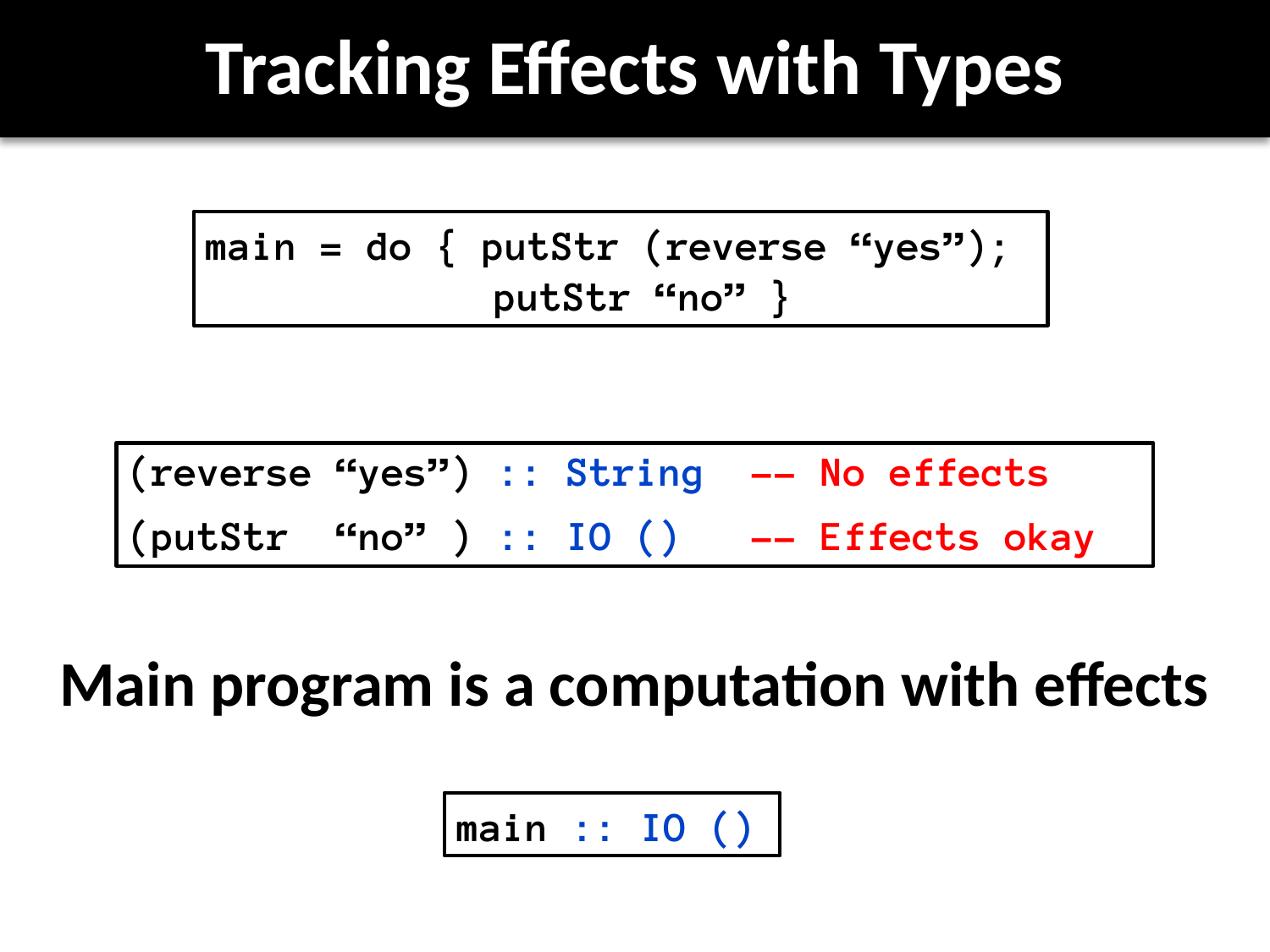

# Tracking Effects with Types
main = do { putStr (reverse “yes”);
	       putStr “no” }
(reverse “yes”) :: String  -- No effects
(putStr  “no” ) :: IO ()   -- Effects okay
Main program is a computation with effects
main :: IO ()